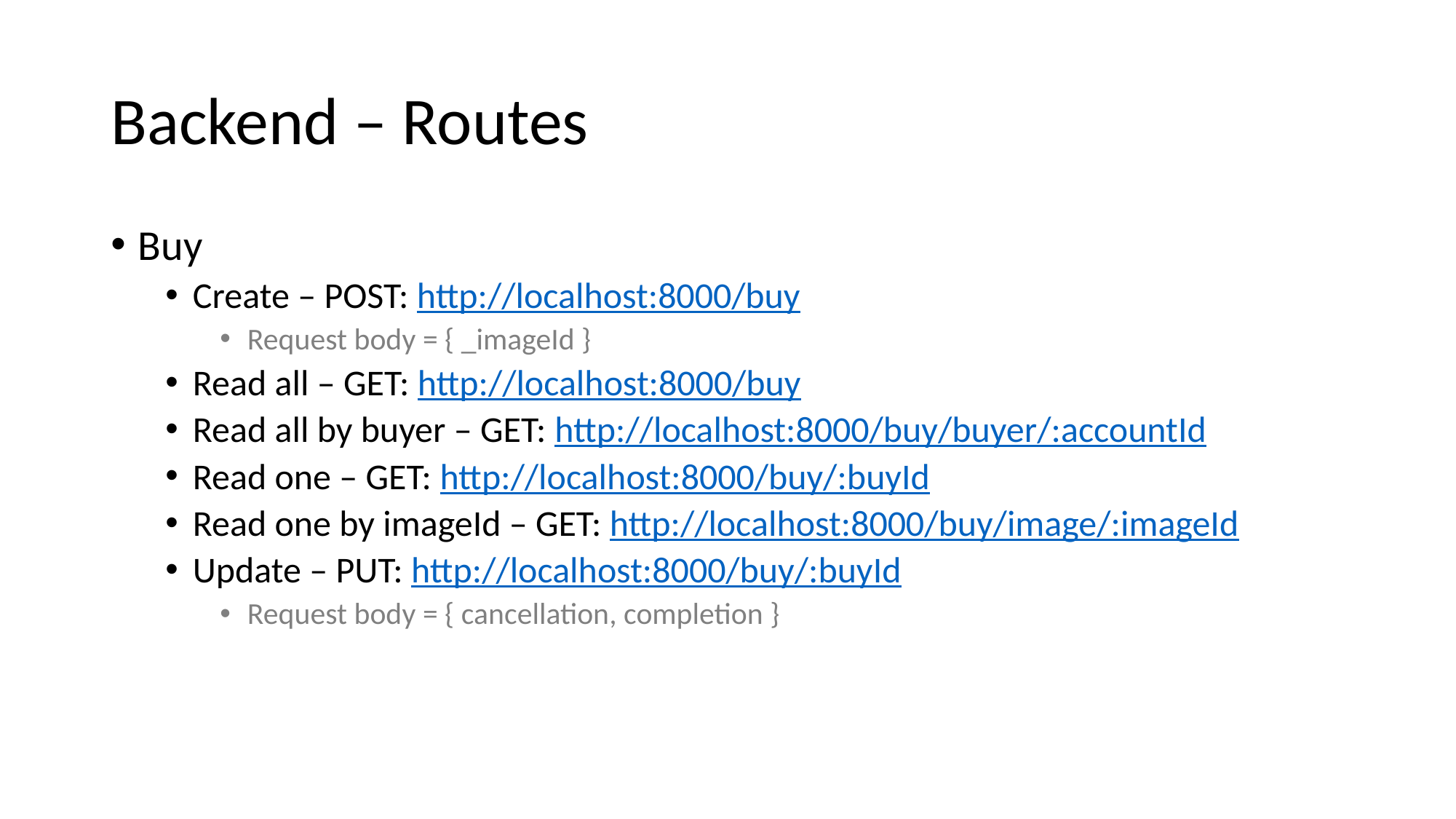

# Backend – Routes
Buy
Create – POST: http://localhost:8000/buy
Request body = { _imageId }
Read all – GET: http://localhost:8000/buy
Read all by buyer – GET: http://localhost:8000/buy/buyer/:accountId
Read one – GET: http://localhost:8000/buy/:buyId
Read one by imageId – GET: http://localhost:8000/buy/image/:imageId
Update – PUT: http://localhost:8000/buy/:buyId
Request body = { cancellation, completion }